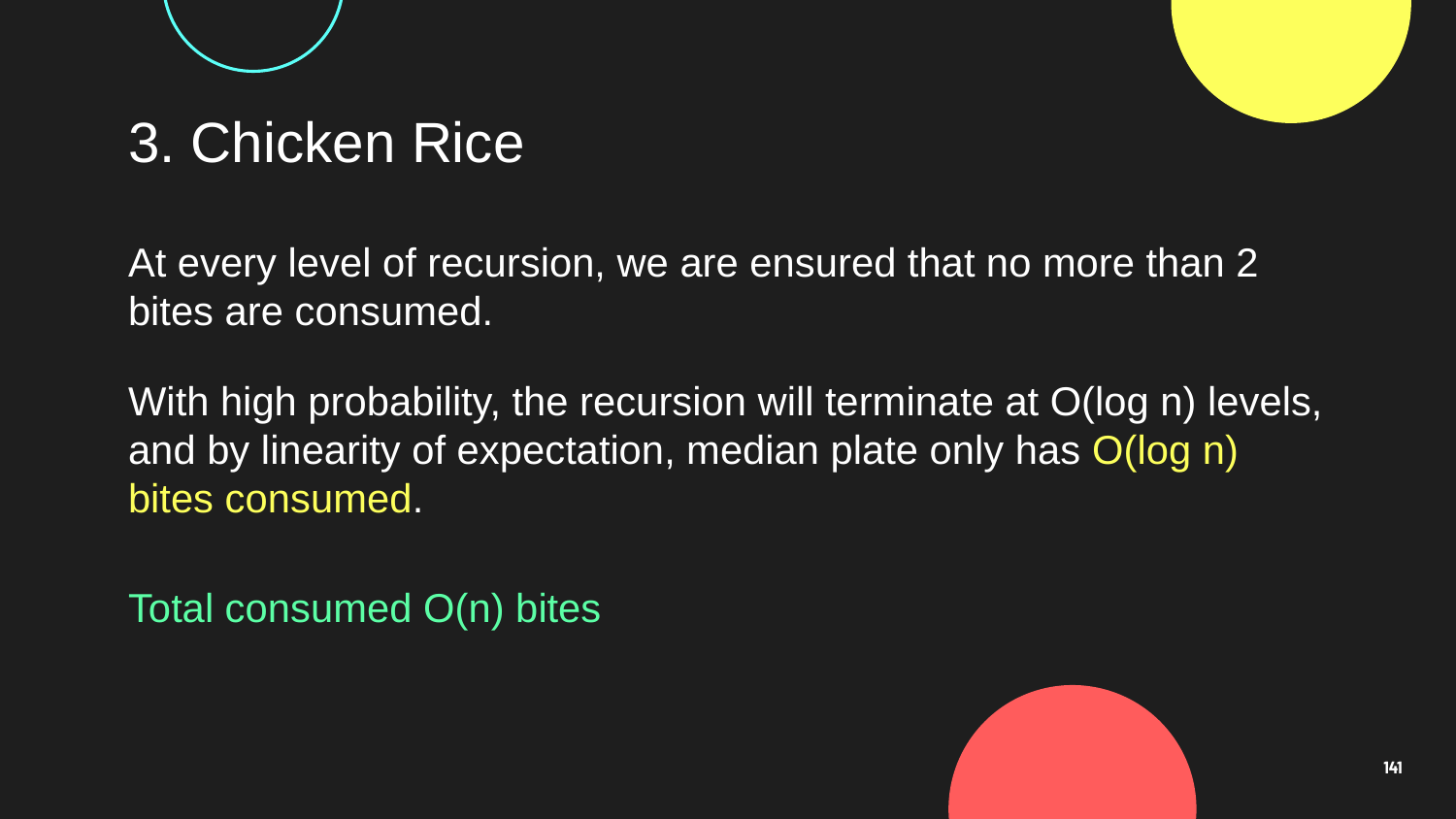

# 3. Chicken Rice
At every level of recursion, we are ensured that no more than 2 bites are consumed.
With high probability, the recursion will terminate at O(log n) levels, and by linearity of expectation, median plate only has O(log n) bites consumed.
Total consumed O(n) bites
141